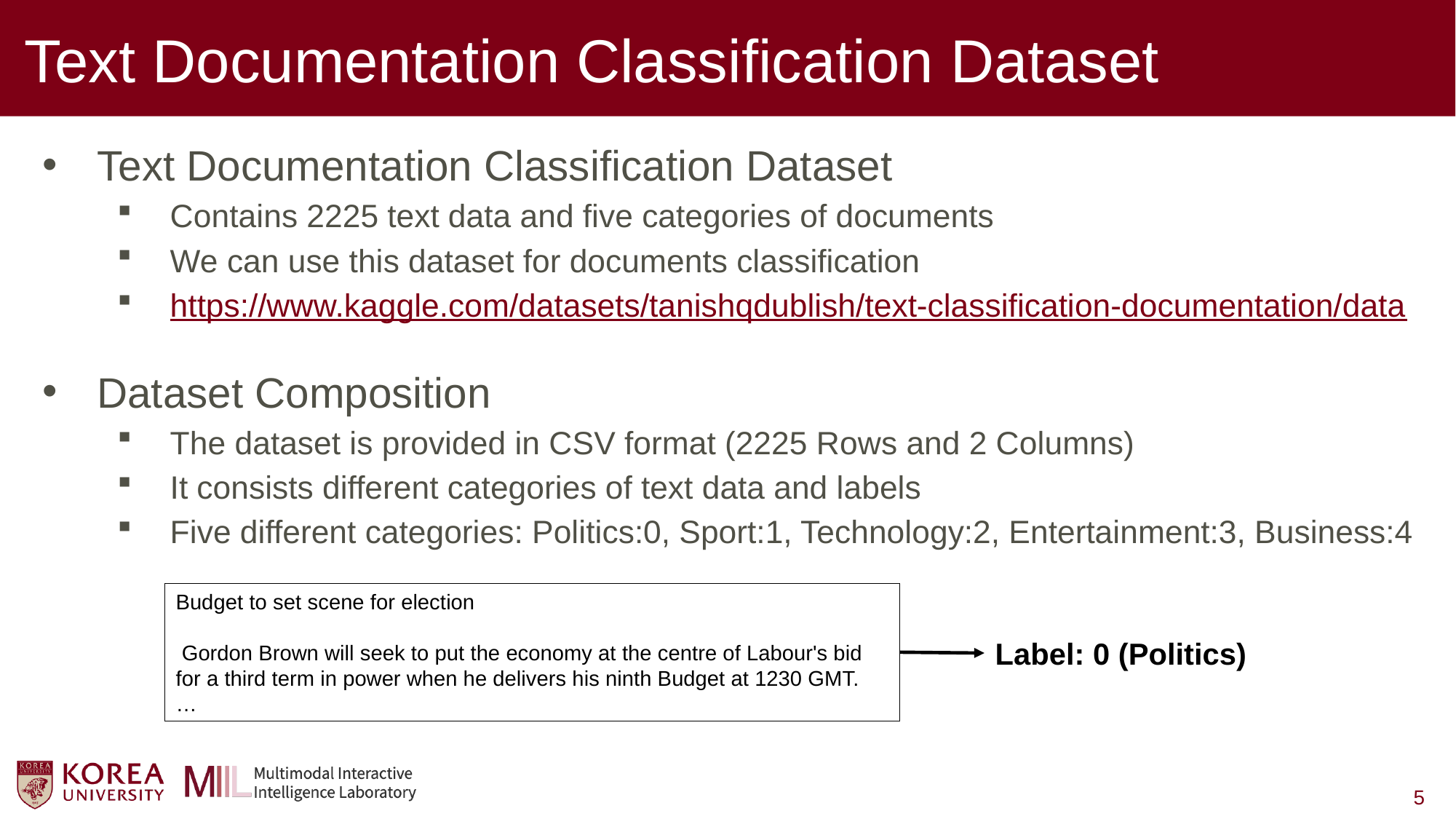

# Text Documentation Classification Dataset
Text Documentation Classification Dataset
Contains 2225 text data and five categories of documents
We can use this dataset for documents classification
https://www.kaggle.com/datasets/tanishqdublish/text-classification-documentation/data

Dataset Composition
The dataset is provided in CSV format (2225 Rows and 2 Columns)
It consists different categories of text data and labels
Five different categories: Politics:0, Sport:1, Technology:2, Entertainment:3, Business:4
Budget to set scene for election

 Gordon Brown will seek to put the economy at the centre of Labour's bid for a third term in power when he delivers his ninth Budget at 1230 GMT.
…
Label: 0 (Politics)
5